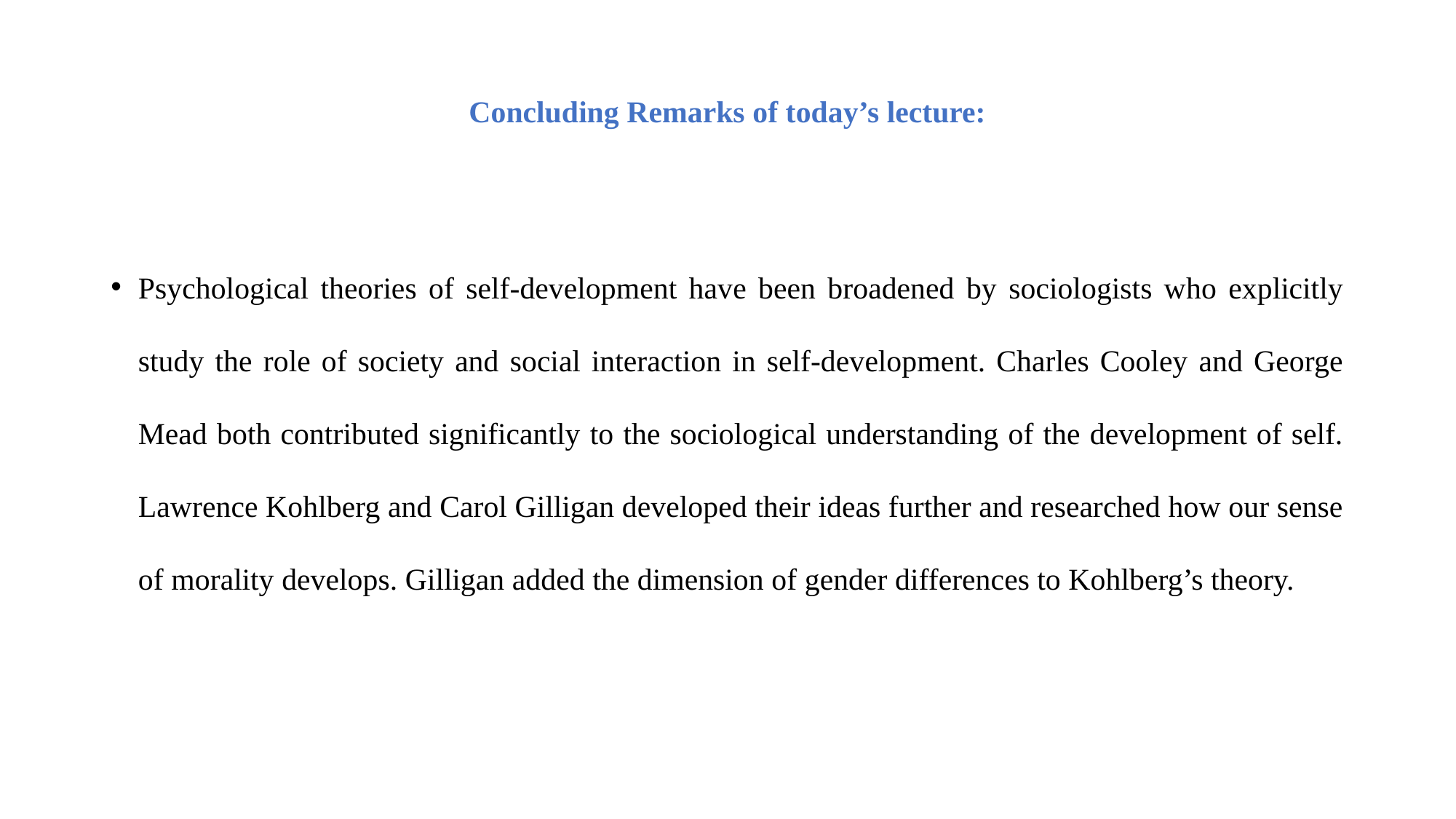

Concluding Remarks of today’s lecture:

Psychological theories of self-development have been broadened by sociologists who explicitly study the role of society and social interaction in self-development. Charles Cooley and George Mead both contributed significantly to the sociological understanding of the development of self. Lawrence Kohlberg and Carol Gilligan developed their ideas further and researched how our sense of morality develops. Gilligan added the dimension of gender differences to Kohlberg’s theory.